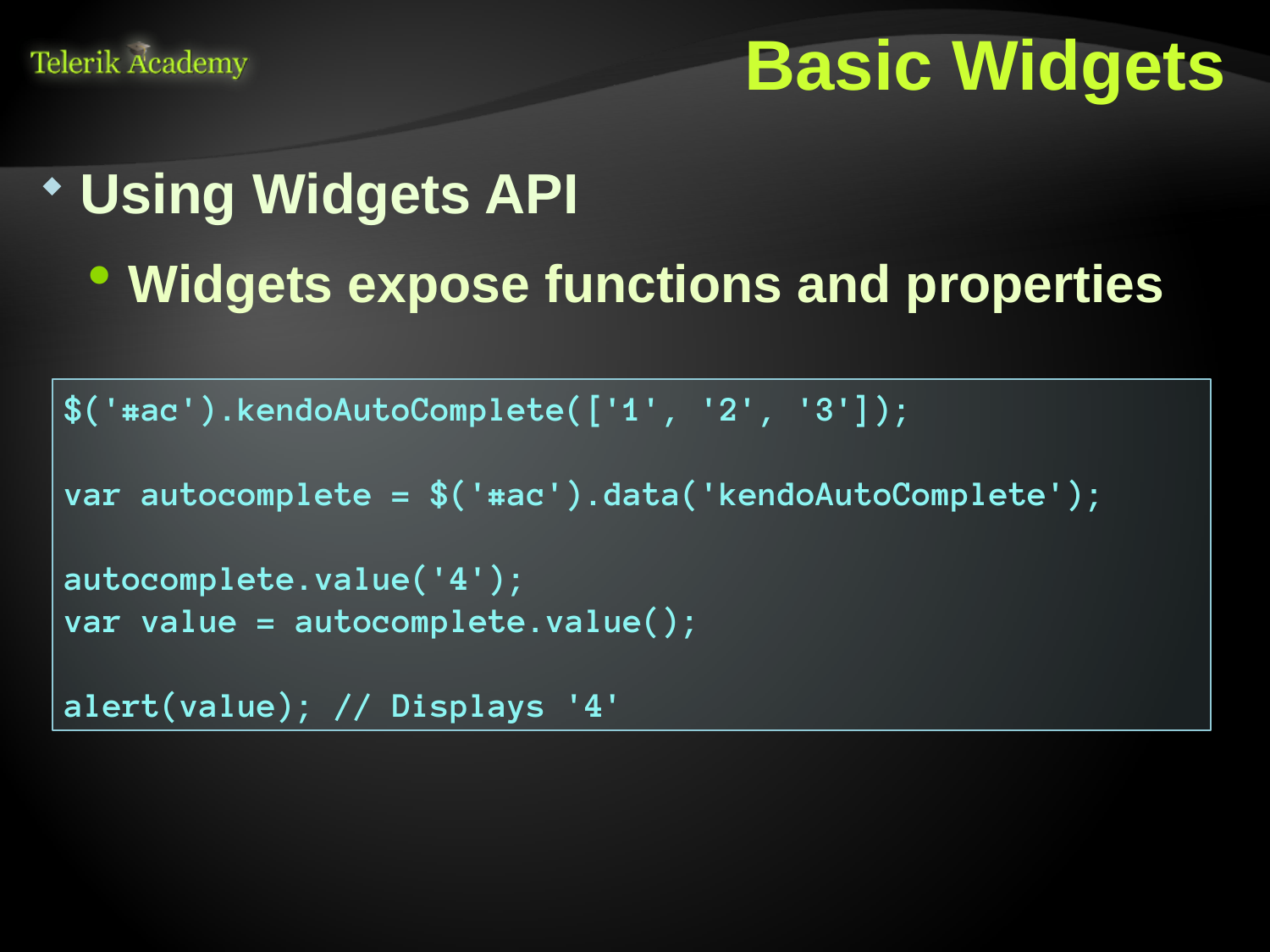

# Basic Widgets
Using Widgets API
Widgets expose functions and properties

$('#ac').kendoAutoComplete(['1', '2', '3']);

var autocomplete = $('#ac').data('kendoAutoComplete');

autocomplete.value('4');
var value = autocomplete.value();

alert(value); // Displays '4'